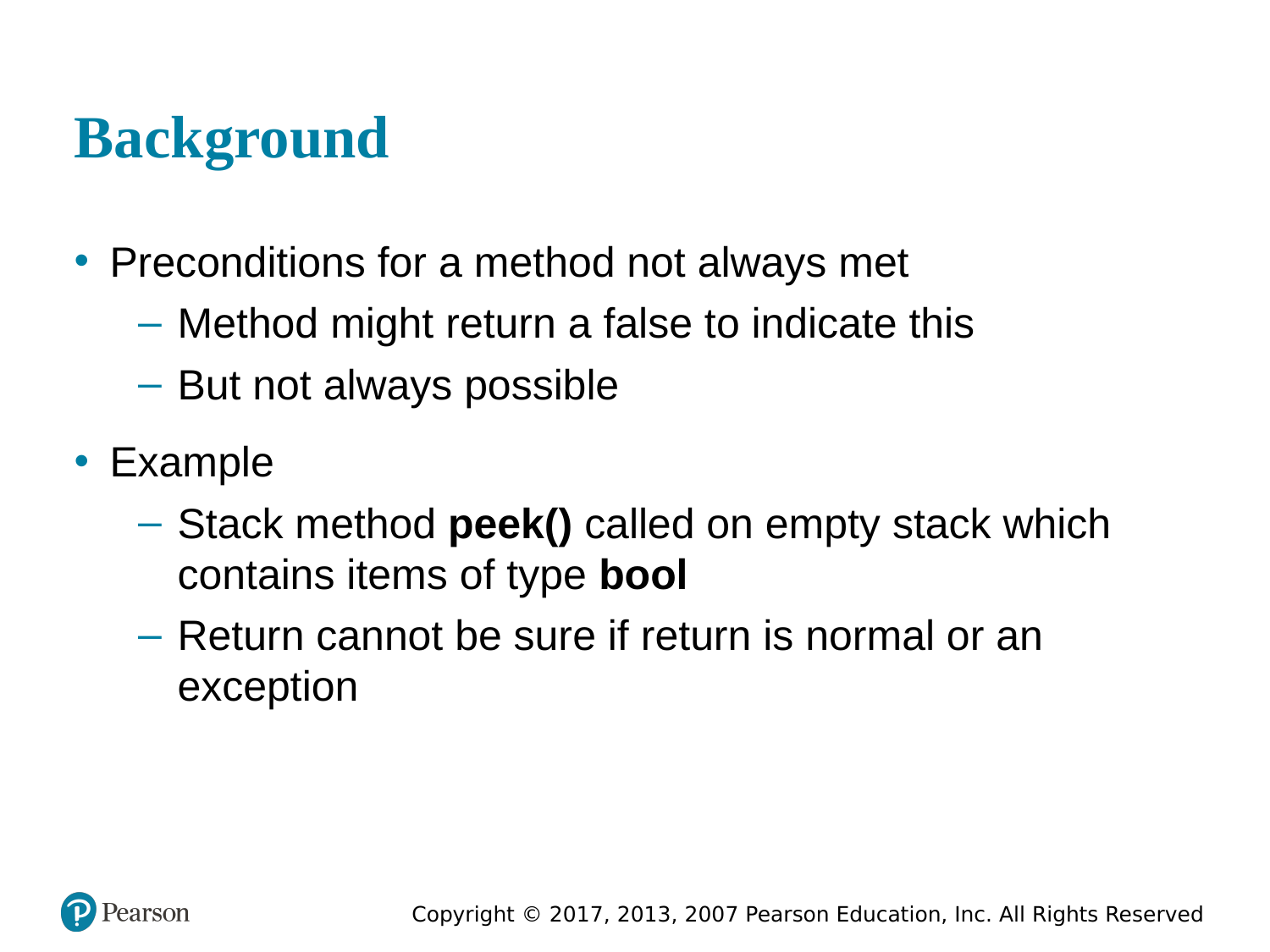

# Background
Preconditions for a method not always met
Method might return a false to indicate this
But not always possible
Example
Stack method peek() called on empty stack which contains items of type bool
Return cannot be sure if return is normal or an exception